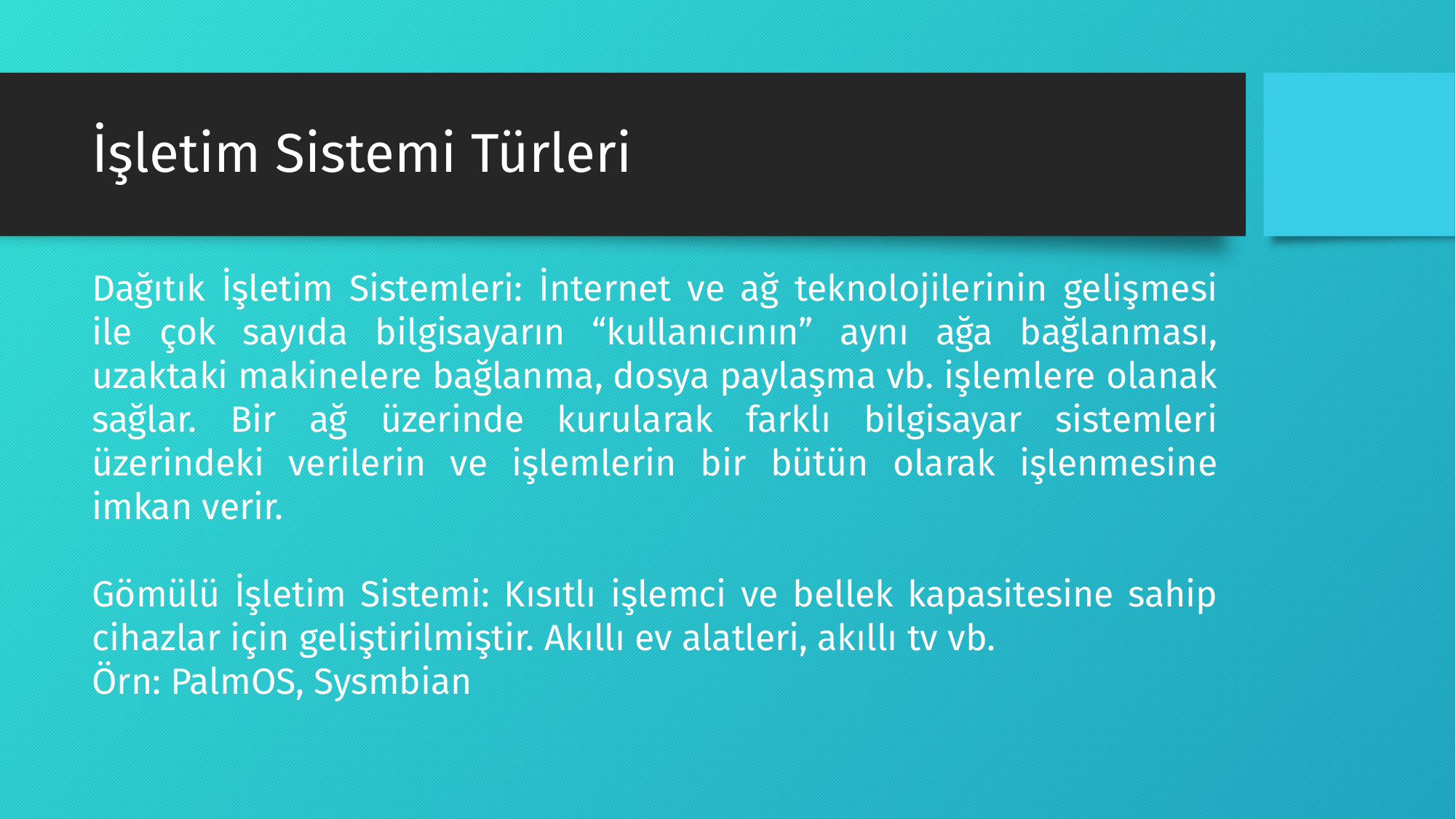

# İşletim Sistemi Türleri
Dağıtık İşletim Sistemleri: İnternet ve ağ teknolojilerinin gelişmesi ile çok sayıda bilgisayarın “kullanıcının” aynı ağa bağlanması, uzaktaki makinelere bağlanma, dosya paylaşma vb. işlemlere olanak sağlar. Bir ağ üzerinde kurularak farklı bilgisayar sistemleri üzerindeki verilerin ve işlemlerin bir bütün olarak işlenmesine imkan verir.

Gömülü İşletim Sistemi: Kısıtlı işlemci ve bellek kapasitesine sahip cihazlar için geliştirilmiştir. Akıllı ev alatleri, akıllı tv vb.
Örn: PalmOS, Sysmbian